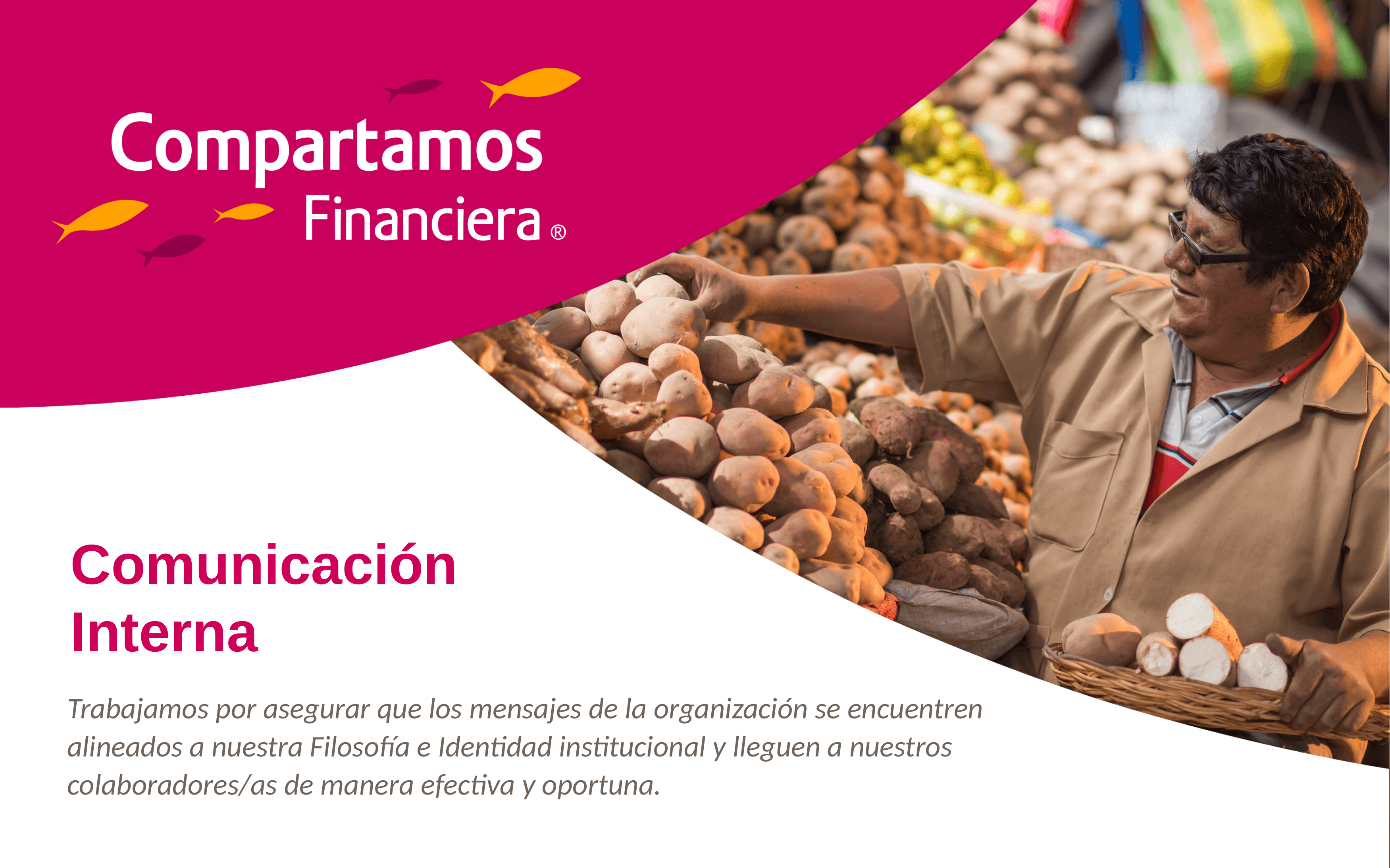

# Comunicación Interna
Trabajamos por asegurar que los mensajes de la organización se encuentren alineados a nuestra Filosofía e Identidad institucional y lleguen a nuestros colaboradores/as de manera efectiva y oportuna.